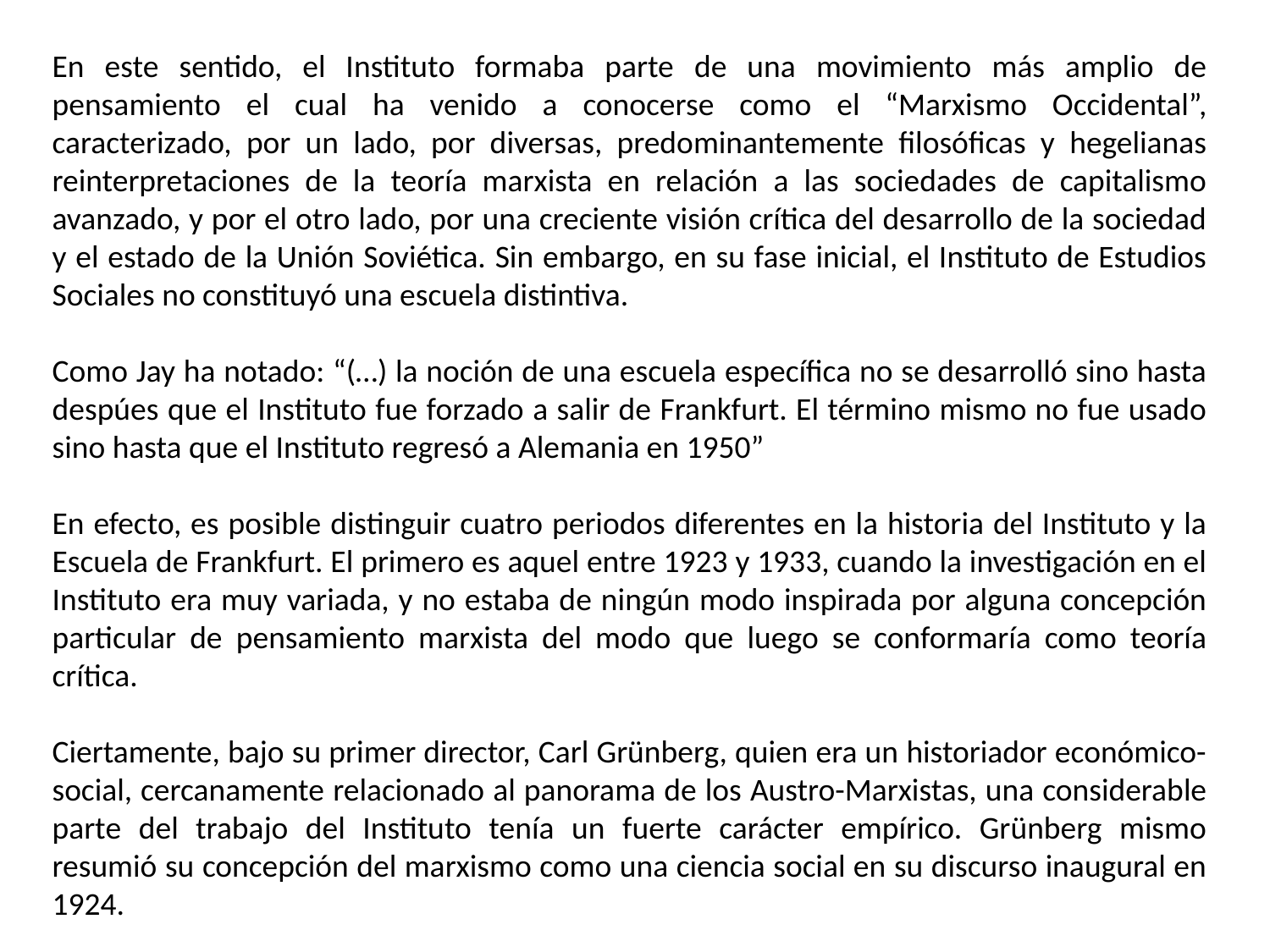

En este sentido, el Instituto formaba parte de una movimiento más amplio de pensamiento el cual ha venido a conocerse como el “Marxismo Occidental”, caracterizado, por un lado, por diversas, predominantemente filosóficas y hegelianas reinterpretaciones de la teoría marxista en relación a las sociedades de capitalismo avanzado, y por el otro lado, por una creciente visión crítica del desarrollo de la sociedad y el estado de la Unión Soviética. Sin embargo, en su fase inicial, el Instituto de Estudios Sociales no constituyó una escuela distintiva.

Como Jay ha notado: “(…) la noción de una escuela específica no se desarrolló sino hasta despúes que el Instituto fue forzado a salir de Frankfurt. El término mismo no fue usado sino hasta que el Instituto regresó a Alemania en 1950”

En efecto, es posible distinguir cuatro periodos diferentes en la historia del Instituto y la Escuela de Frankfurt. El primero es aquel entre 1923 y 1933, cuando la investigación en el Instituto era muy variada, y no estaba de ningún modo inspirada por alguna concepción particular de pensamiento marxista del modo que luego se conformaría como teoría crítica.

Ciertamente, bajo su primer director, Carl Grünberg, quien era un historiador económico-social, cercanamente relacionado al panorama de los Austro-Marxistas, una considerable parte del trabajo del Instituto tenía un fuerte carácter empírico. Grünberg mismo resumió su concepción del marxismo como una ciencia social en su discurso inaugural en 1924.